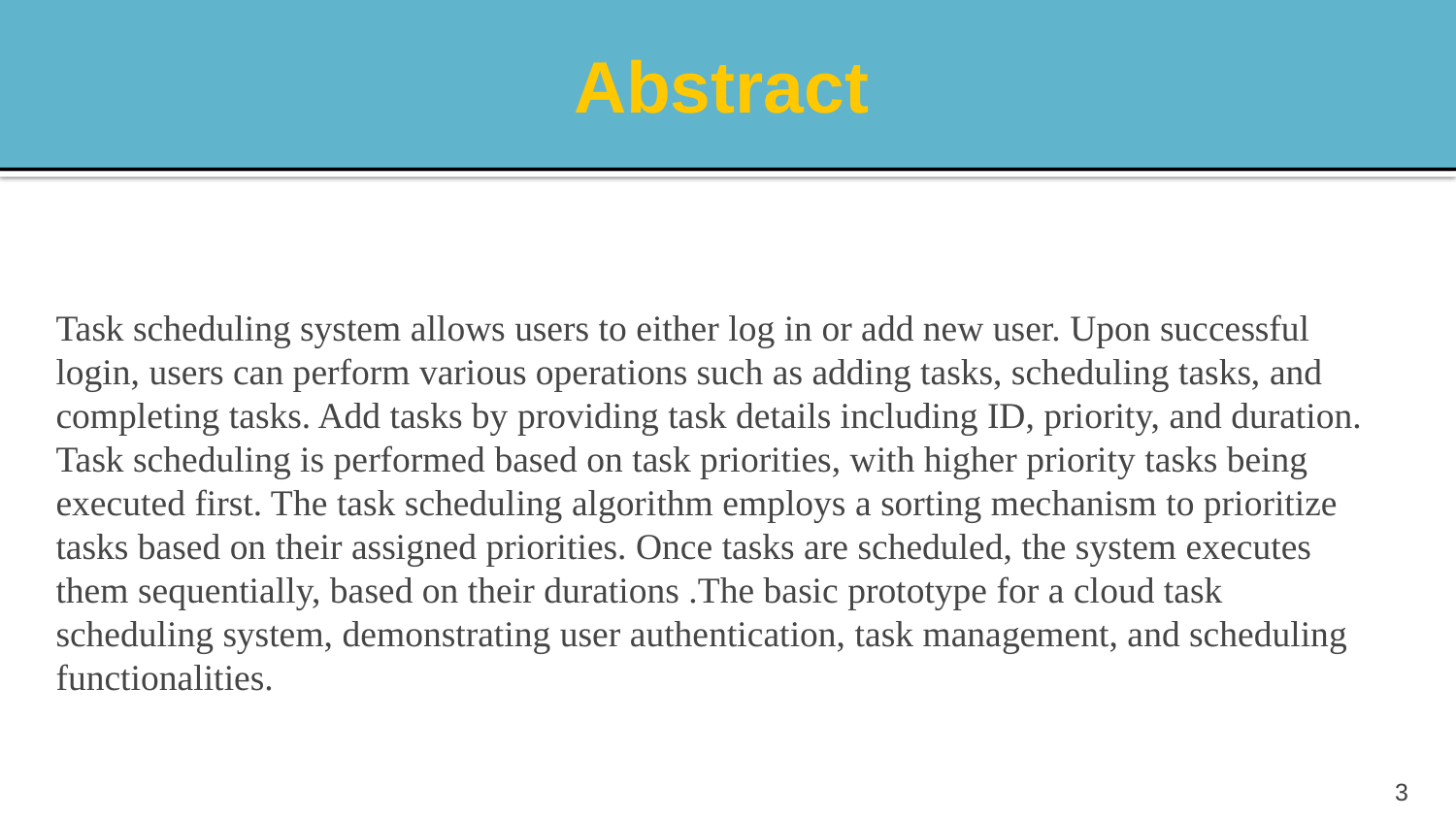

# Abstract

Task scheduling system allows users to either log in or add new user. Upon successful login, users can perform various operations such as adding tasks, scheduling tasks, and completing tasks. Add tasks by providing task details including ID, priority, and duration. Task scheduling is performed based on task priorities, with higher priority tasks being executed first. The task scheduling algorithm employs a sorting mechanism to prioritize tasks based on their assigned priorities. Once tasks are scheduled, the system executes them sequentially, based on their durations .The basic prototype for a cloud task scheduling system, demonstrating user authentication, task management, and scheduling functionalities.

3